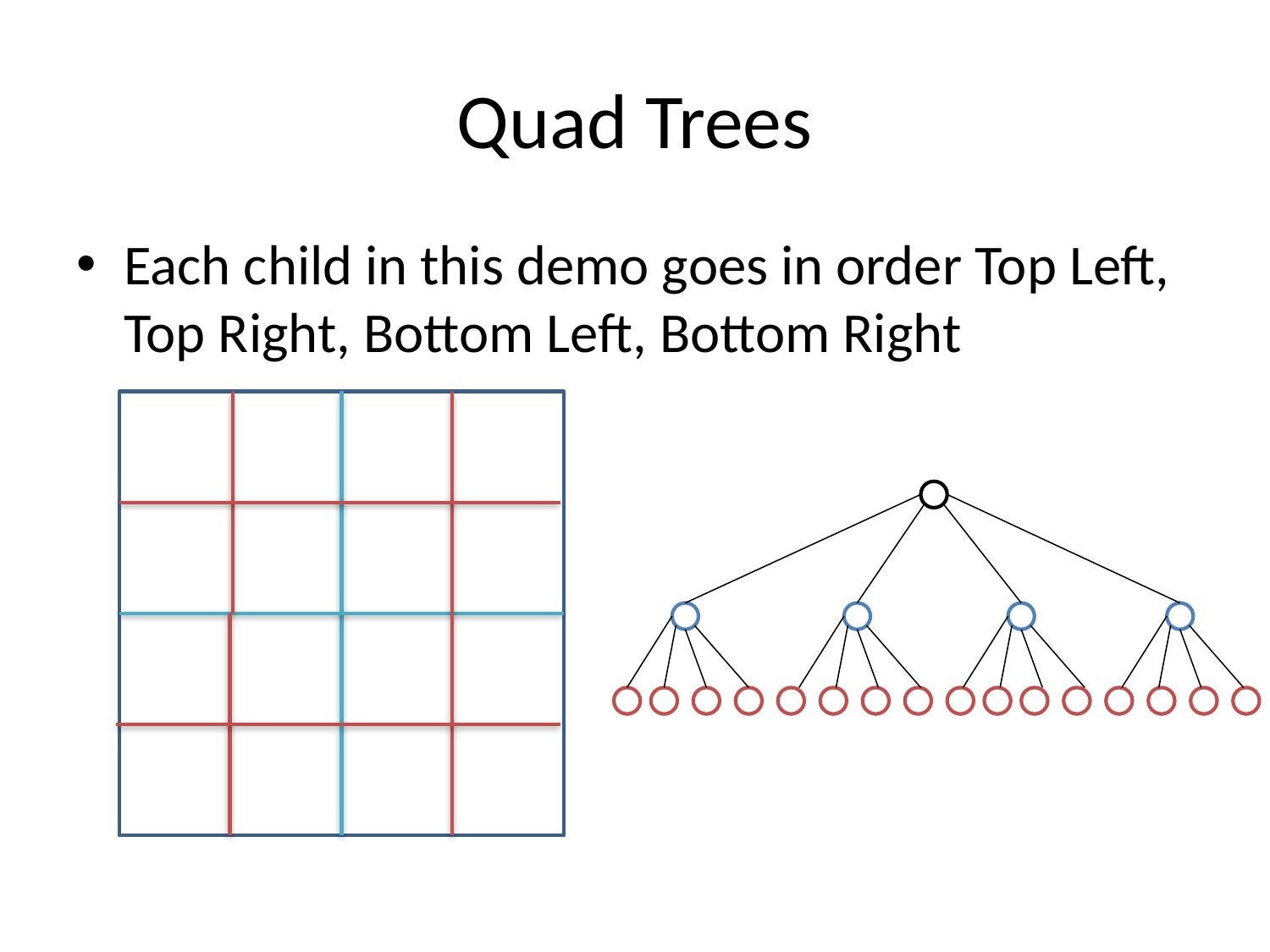

# Quad Trees
Each child in this demo goes in order Top Left, Top Right, Bottom Left, Bottom Right